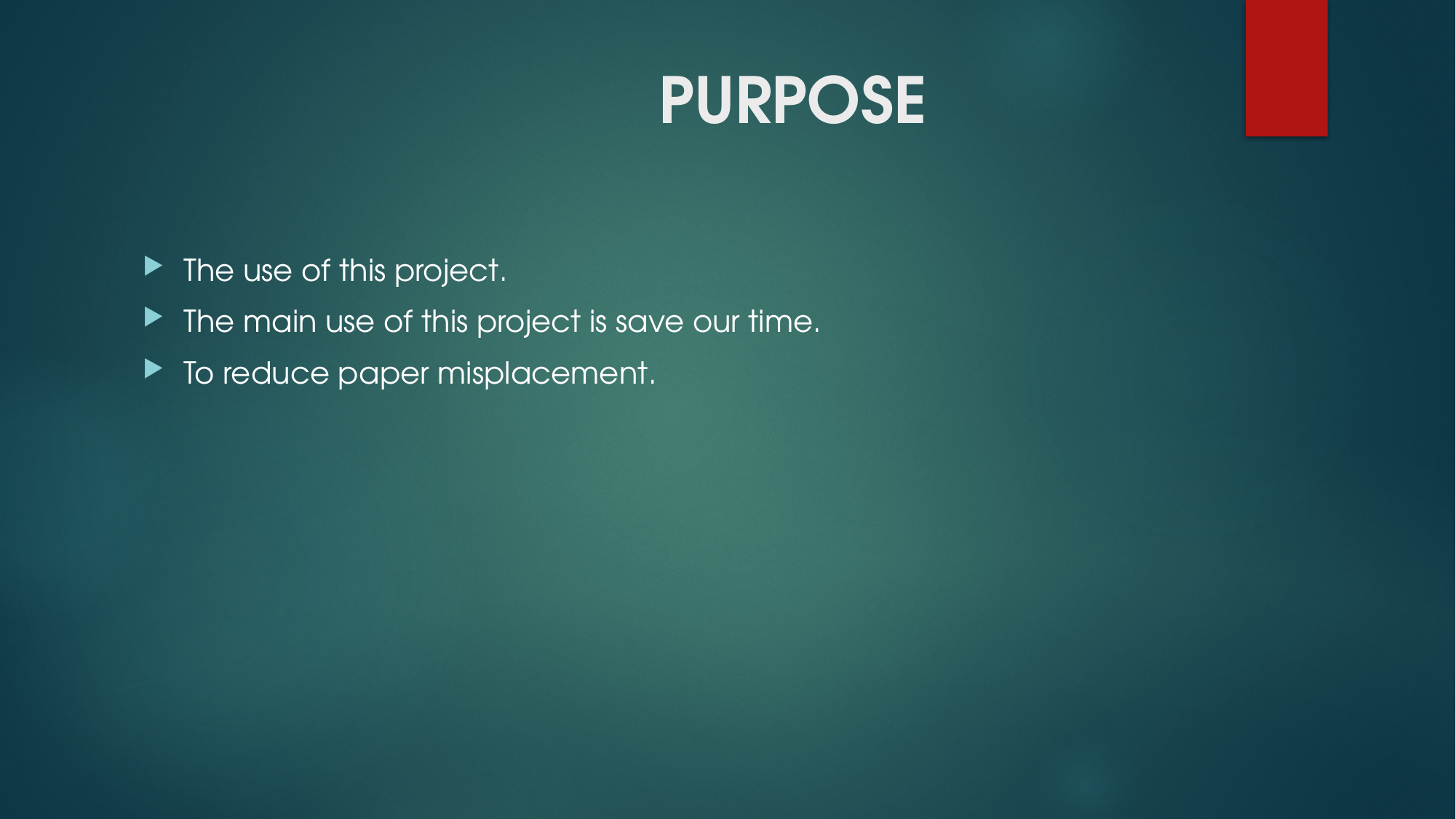

# PURPOSE
The use of this project.
The main use of this project is save our time.
To reduce paper misplacement.